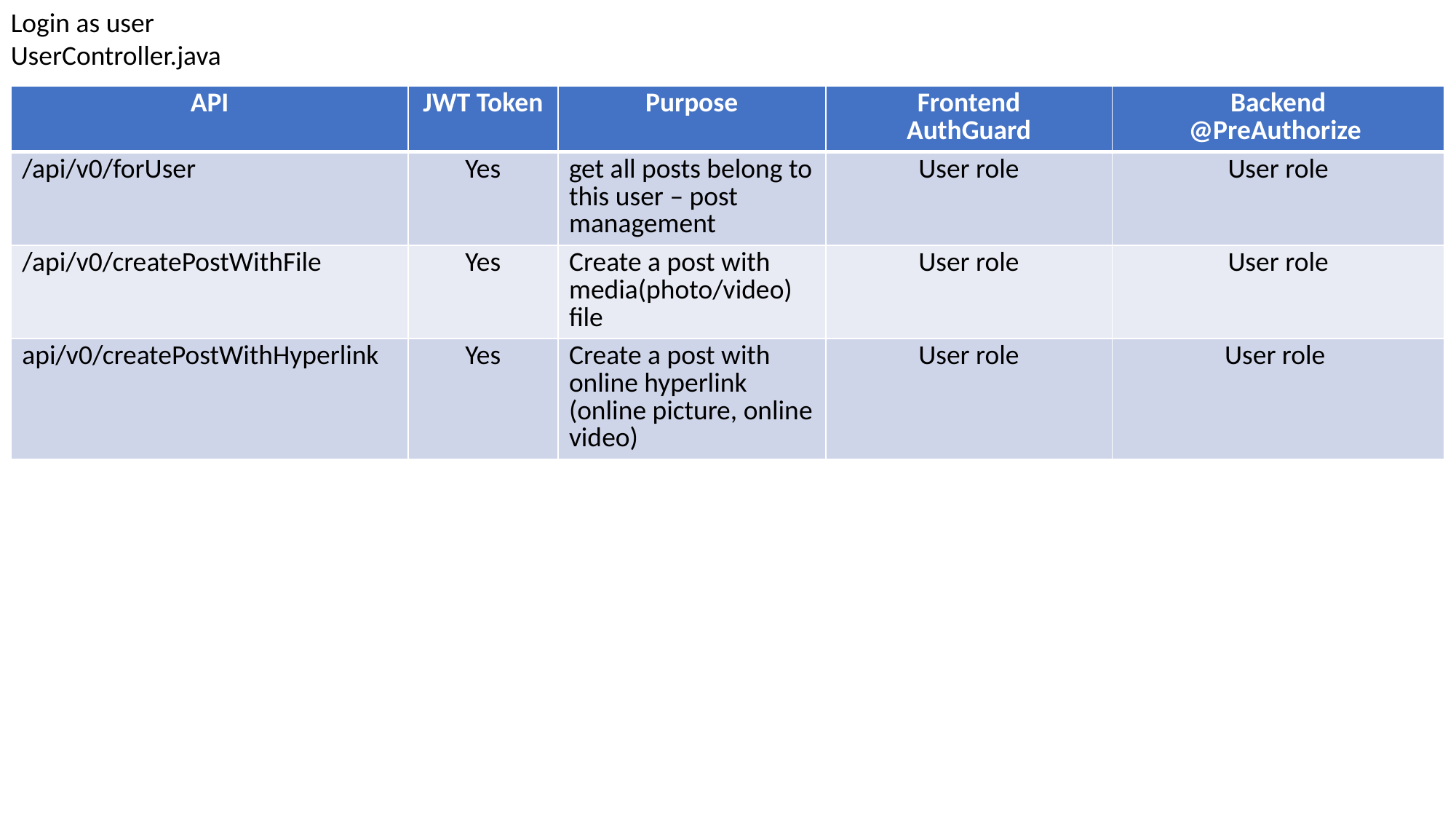

Login as user
UserController.java
| API | JWT Token | Purpose | Frontend AuthGuard | Backend @PreAuthorize |
| --- | --- | --- | --- | --- |
| /api/v0/forUser | Yes | get all posts belong to this user – post management | User role | User role |
| /api/v0/createPostWithFile | Yes | Create a post with media(photo/video) file | User role | User role |
| api/v0/createPostWithHyperlink | Yes | Create a post with online hyperlink (online picture, online video) | User role | User role |